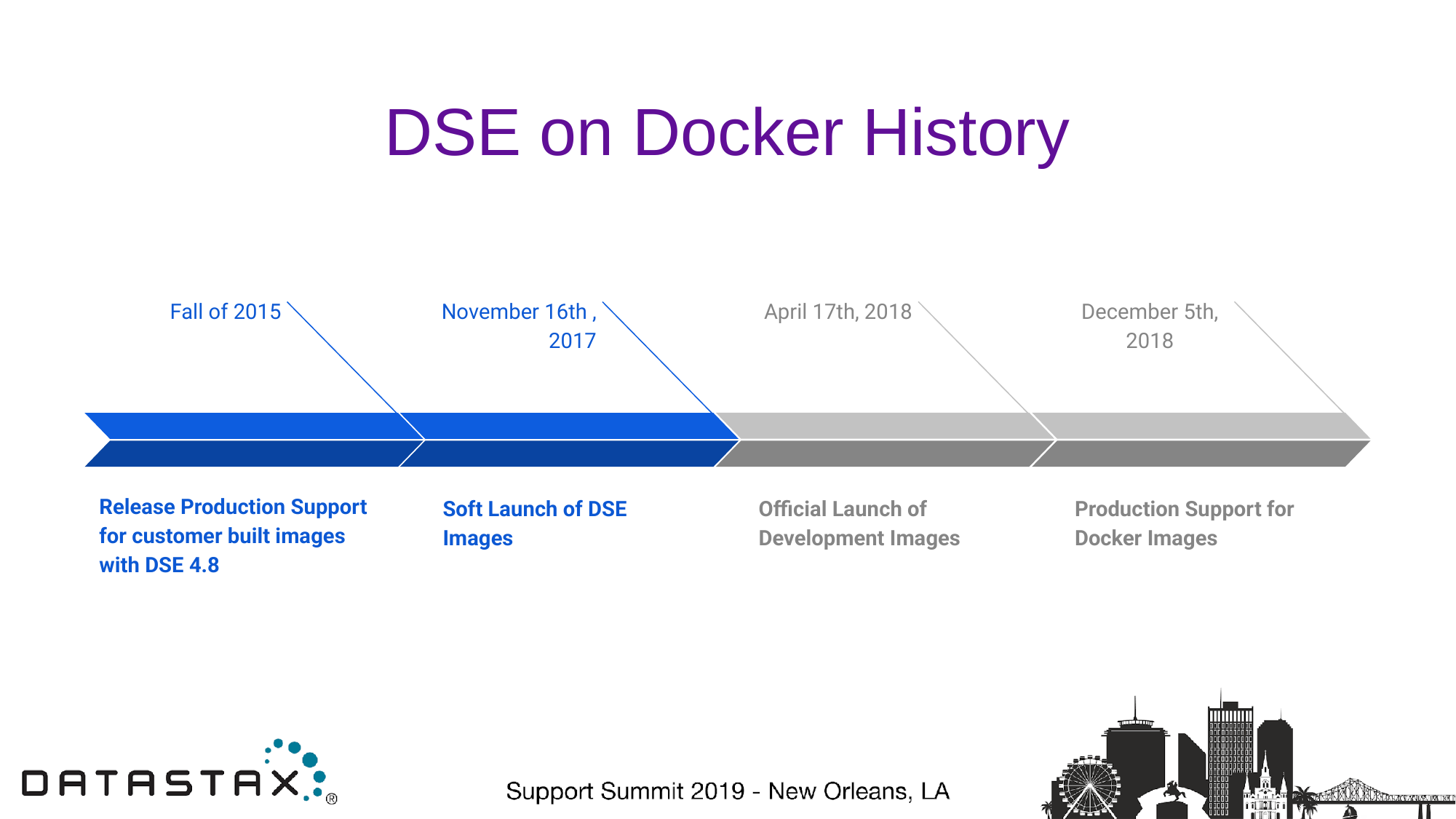

# DSE on Docker History
December 5th, 2018

Production Support for Docker Images

April 17th, 2018

Official Launch of Development Images

Fall of 2015

Release Production Support for customer built images with DSE 4.8

November 16th , 2017

Soft Launch of DSE Images